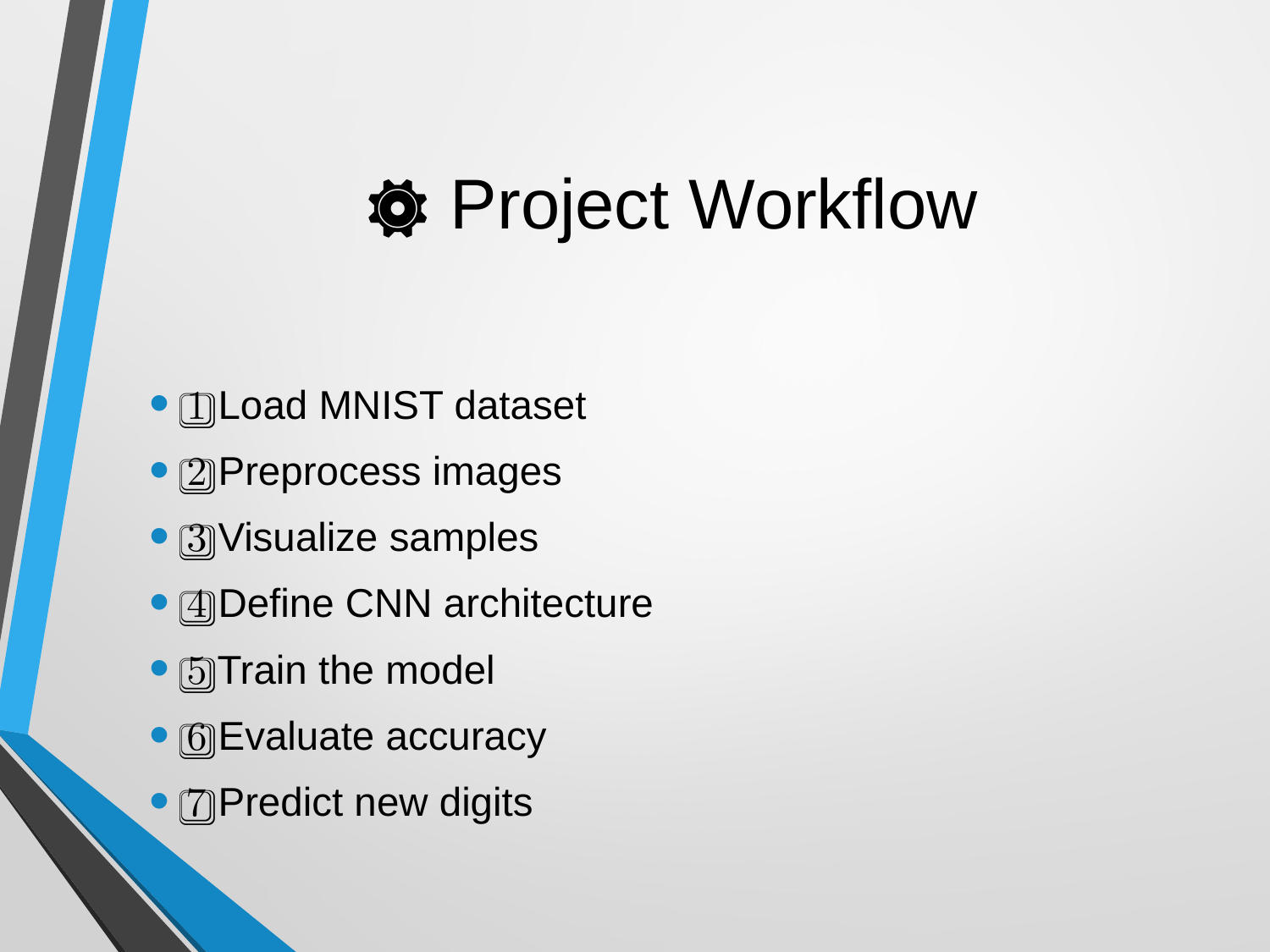

# ⚙️ Project Workflow
1️⃣ Load MNIST dataset
2️⃣ Preprocess images
3️⃣ Visualize samples
4️⃣ Define CNN architecture
5️⃣ Train the model
6️⃣ Evaluate accuracy
7️⃣ Predict new digits